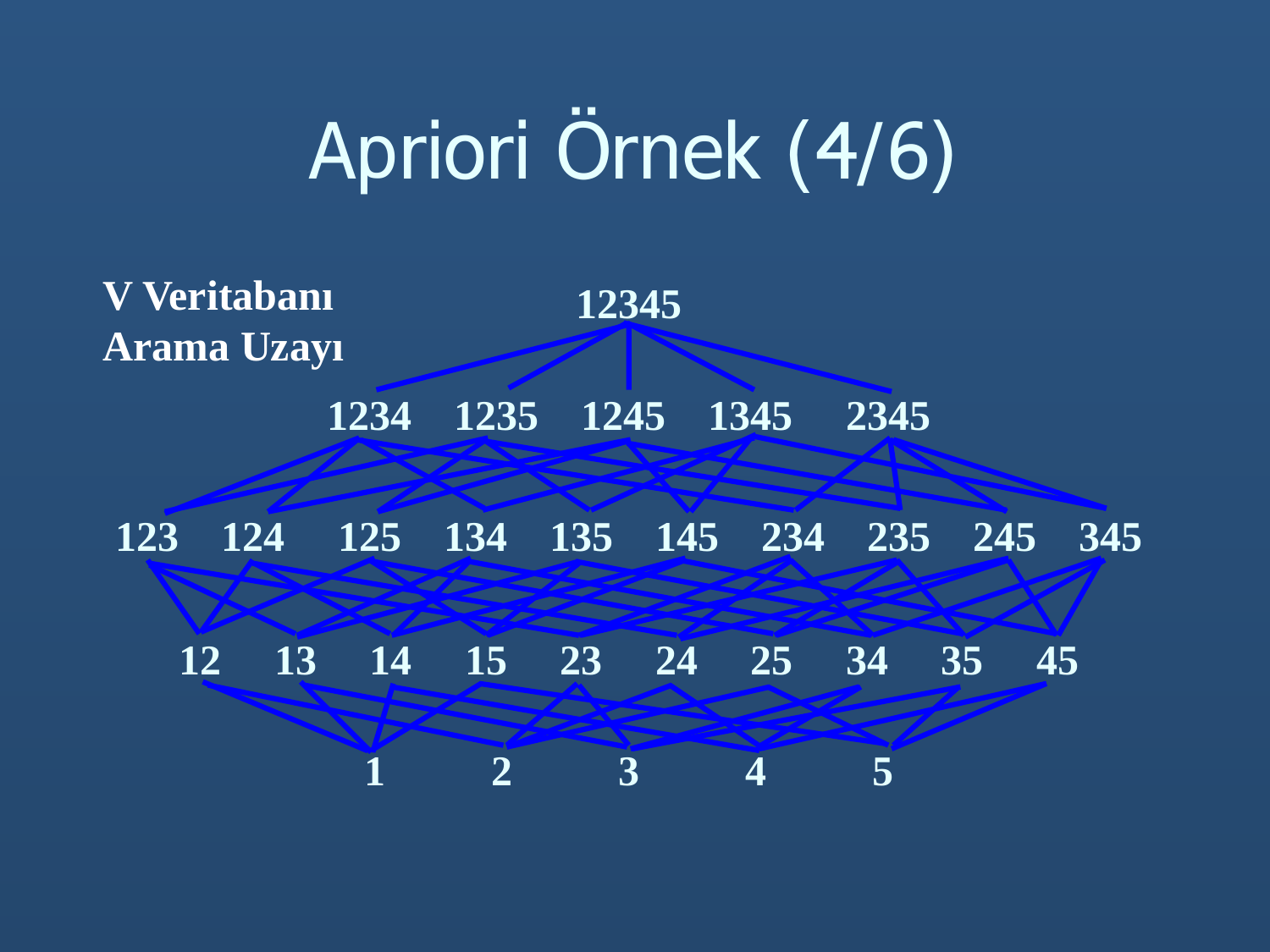

# Apriori Örnek (4/6)
V Veritabanı
Arama Uzayı
12345

1234	1235	1245	1345     2345

123    124     125    134    135    145    234    235    245    345

12     13     14     15     23     24     25     34     35     45

1	2	3	4	5